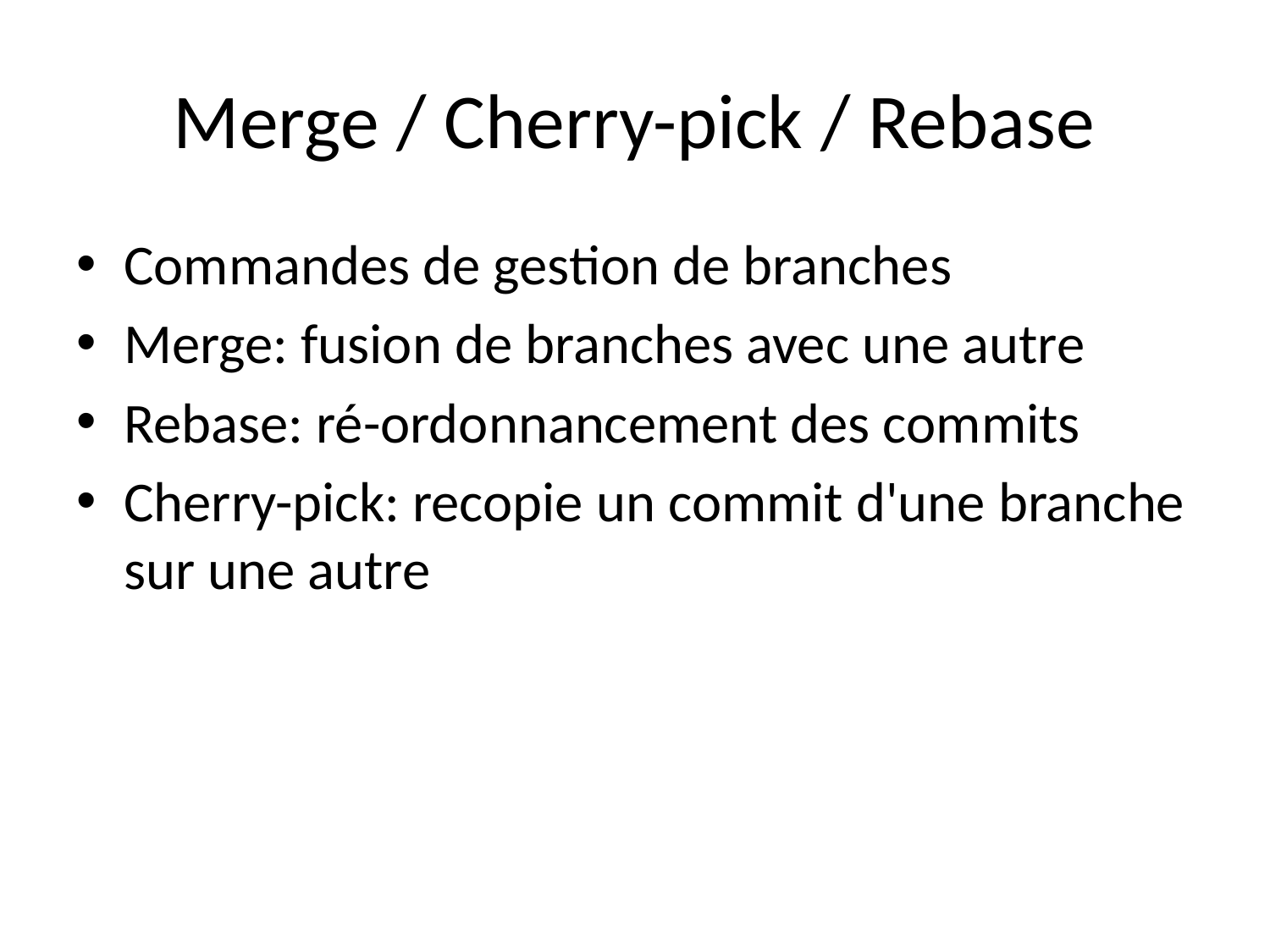

# Merge / Cherry-pick / Rebase
Commandes de gestion de branches
Merge: fusion de branches avec une autre
Rebase: ré-ordonnancement des commits
Cherry-pick: recopie un commit d'une branche sur une autre